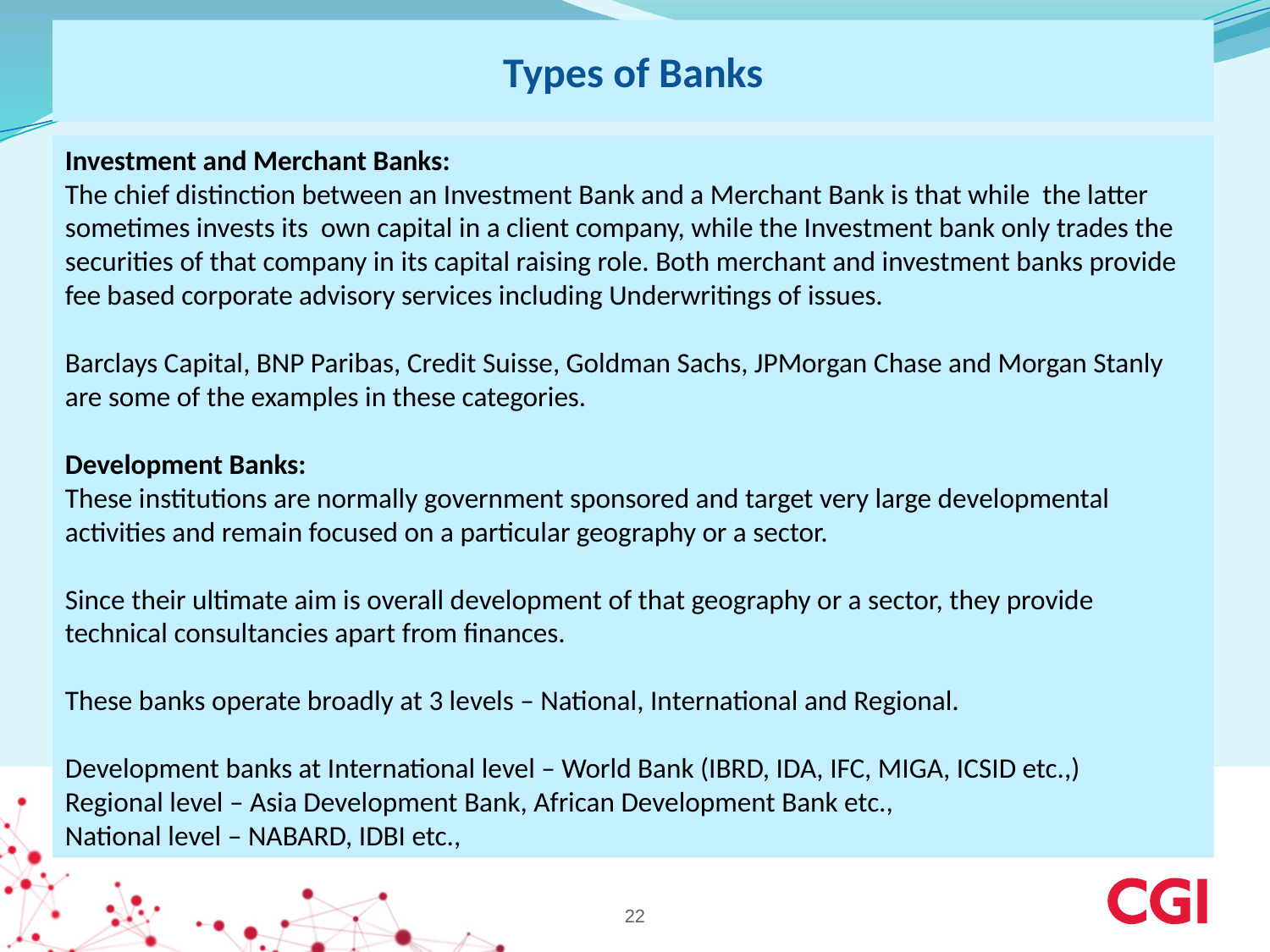

# Types of Banks
Investment and Merchant Banks:
The chief distinction between an Investment Bank and a Merchant Bank is that while  the latter sometimes invests its  own capital in a client company, while the Investment bank only trades the securities of that company in its capital raising role. Both merchant and investment banks provide fee based corporate advisory services including Underwritings of issues.

Barclays Capital, BNP Paribas, Credit Suisse, Goldman Sachs, JPMorgan Chase and Morgan Stanly are some of the examples in these categories.

Development Banks:
These institutions are normally government sponsored and target very large developmental activities and remain focused on a particular geography or a sector.

Since their ultimate aim is overall development of that geography or a sector, they provide technical consultancies apart from finances.

These banks operate broadly at 3 levels – National, International and Regional.

Development banks at International level – World Bank (IBRD, IDA, IFC, MIGA, ICSID etc.,)
Regional level – Asia Development Bank, African Development Bank etc.,
National level – NABARD, IDBI etc.,
22